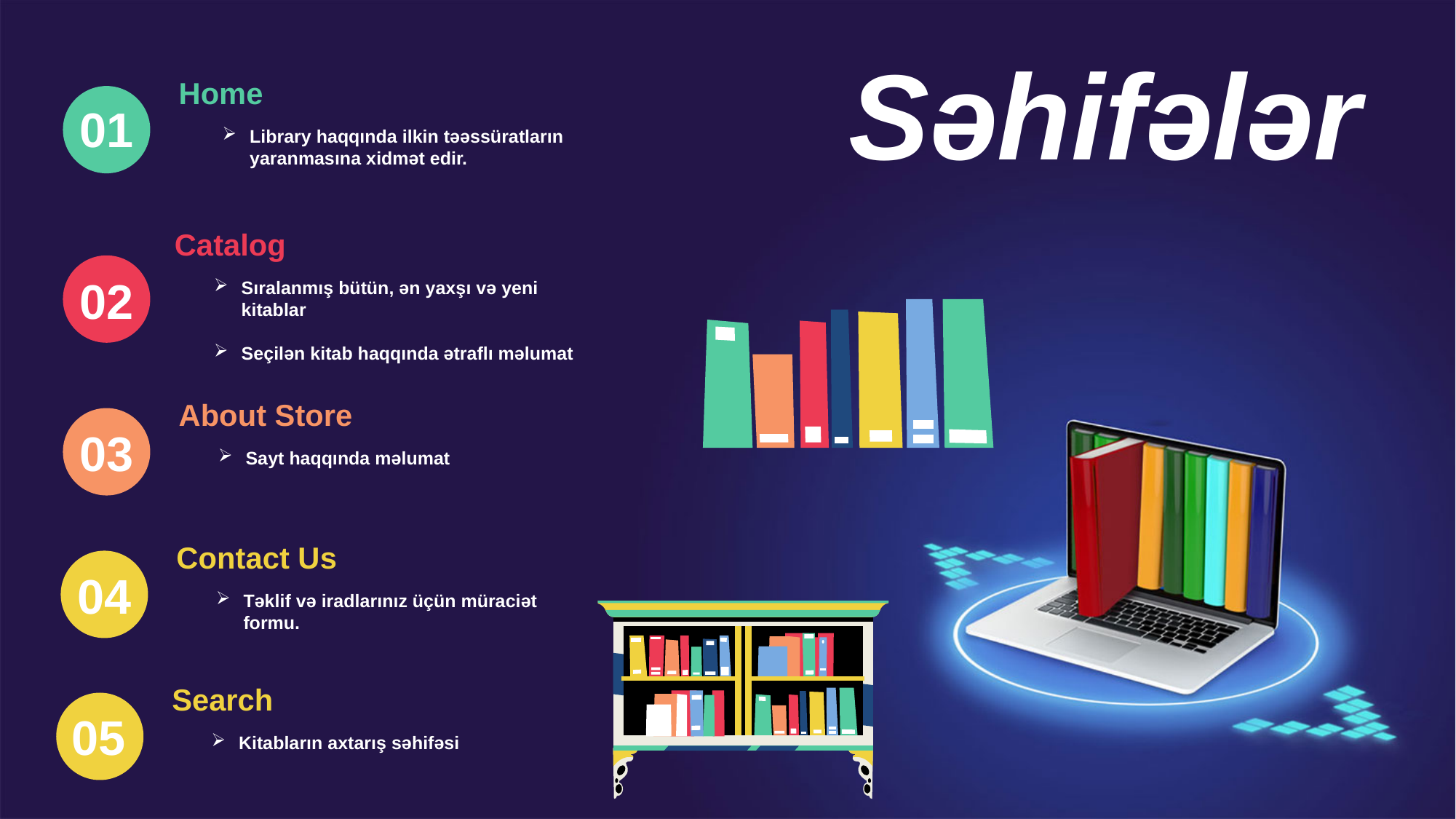

Səhifələr
Home
Library haqqında ilkin təəssüratların yaranmasına xidmət edir.

01
Catalog
Sıralanmış bütün, ən yaxşı və yeni kitablar

Seçilən kitab haqqında ətraflı məlumat

02

About Store
Sayt haqqında məlumat

03
Contact Us
Təklif və iradlarınız üçün müraciət formu.

04

Search
Kitabların axtarış səhifəsi

05